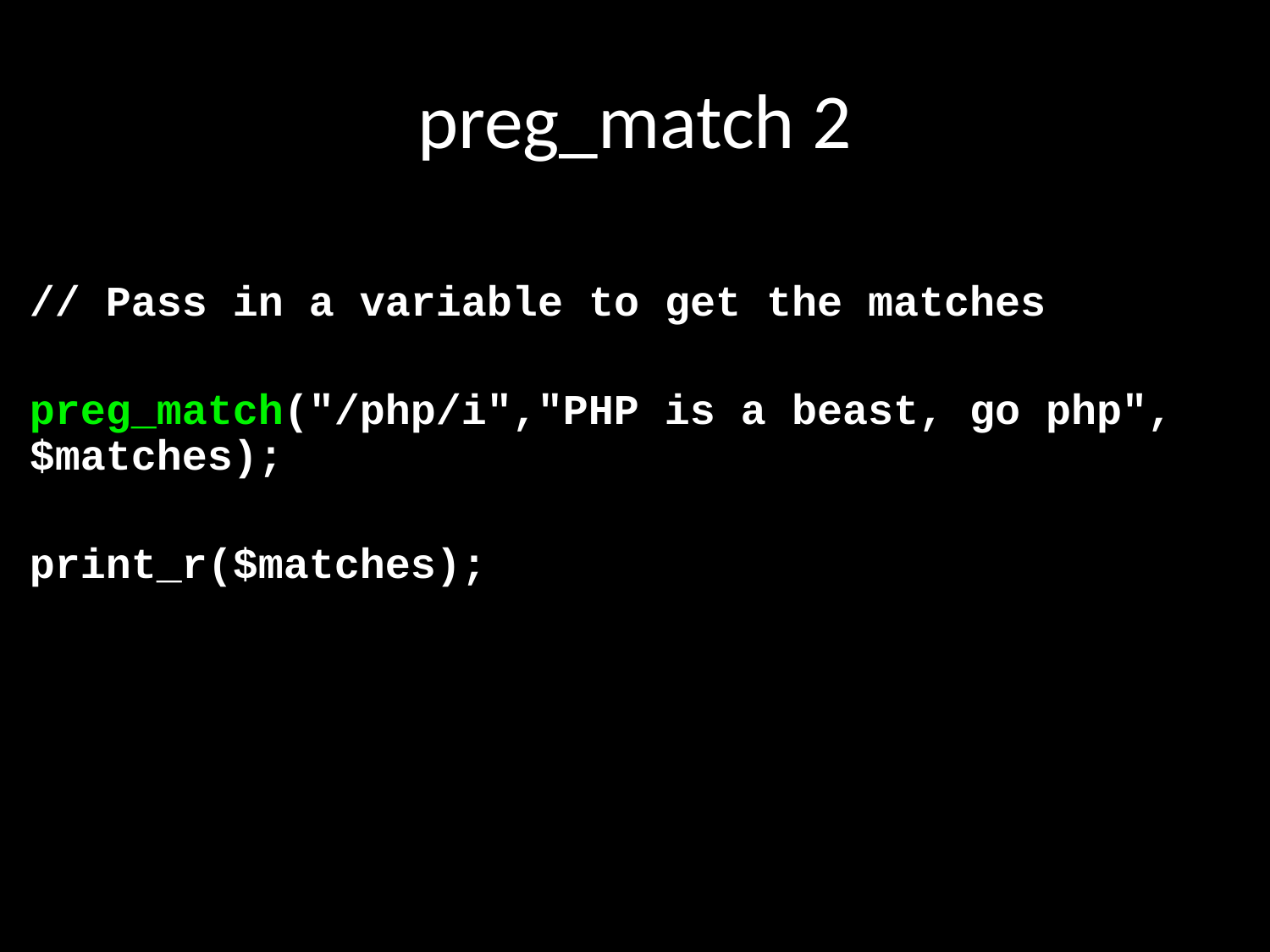

# preg_match 2

// Pass in a variable to get the matches

preg_match("/php/i","PHP is a beast, go php", $matches);

print_r($matches);